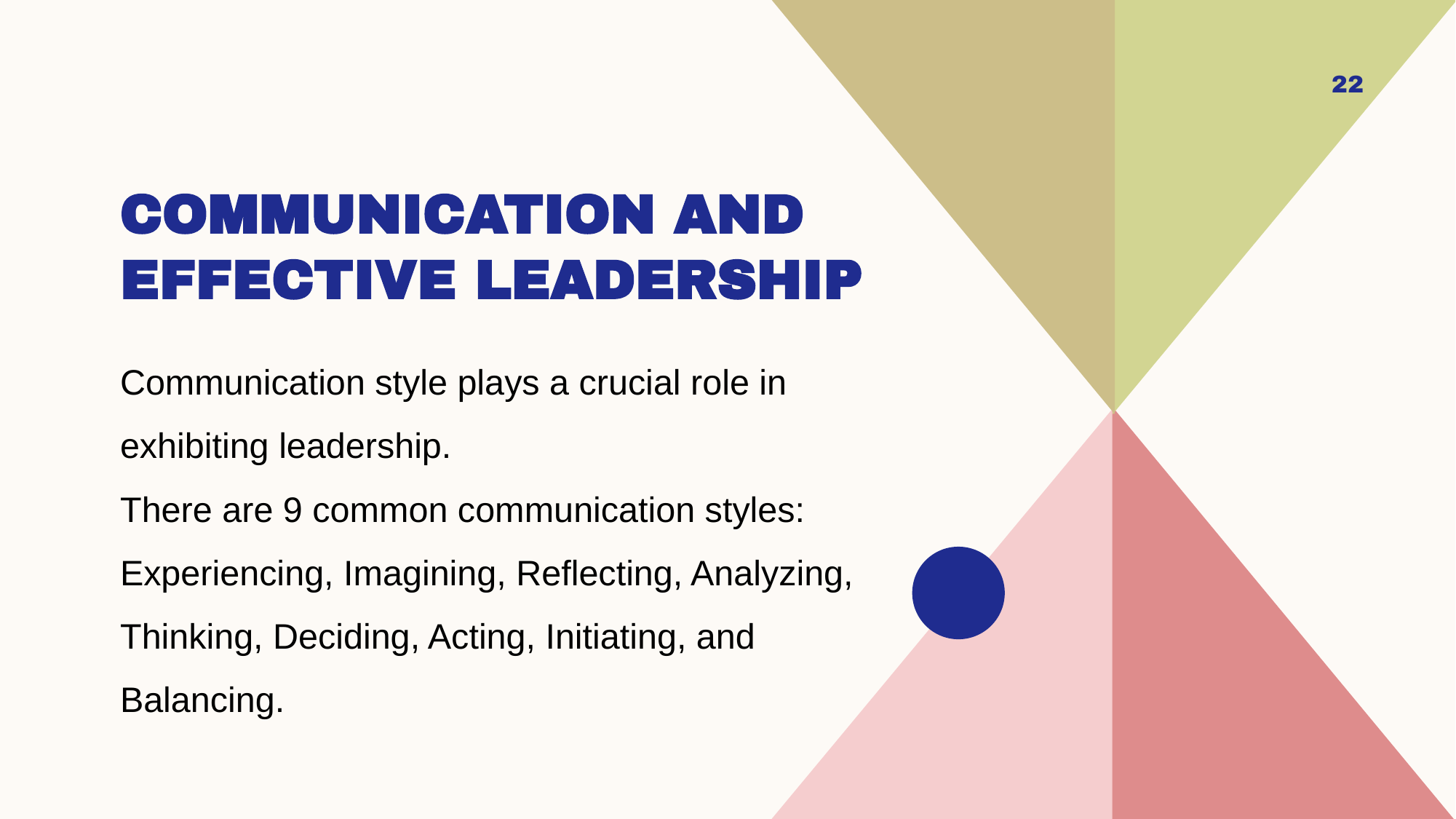

22
# Communication and Effective leadership
Communication style plays a crucial role in exhibiting leadership.
There are 9 common communication styles: Experiencing, Imagining, Reflecting, Analyzing, Thinking, Deciding, Acting, Initiating, and Balancing.